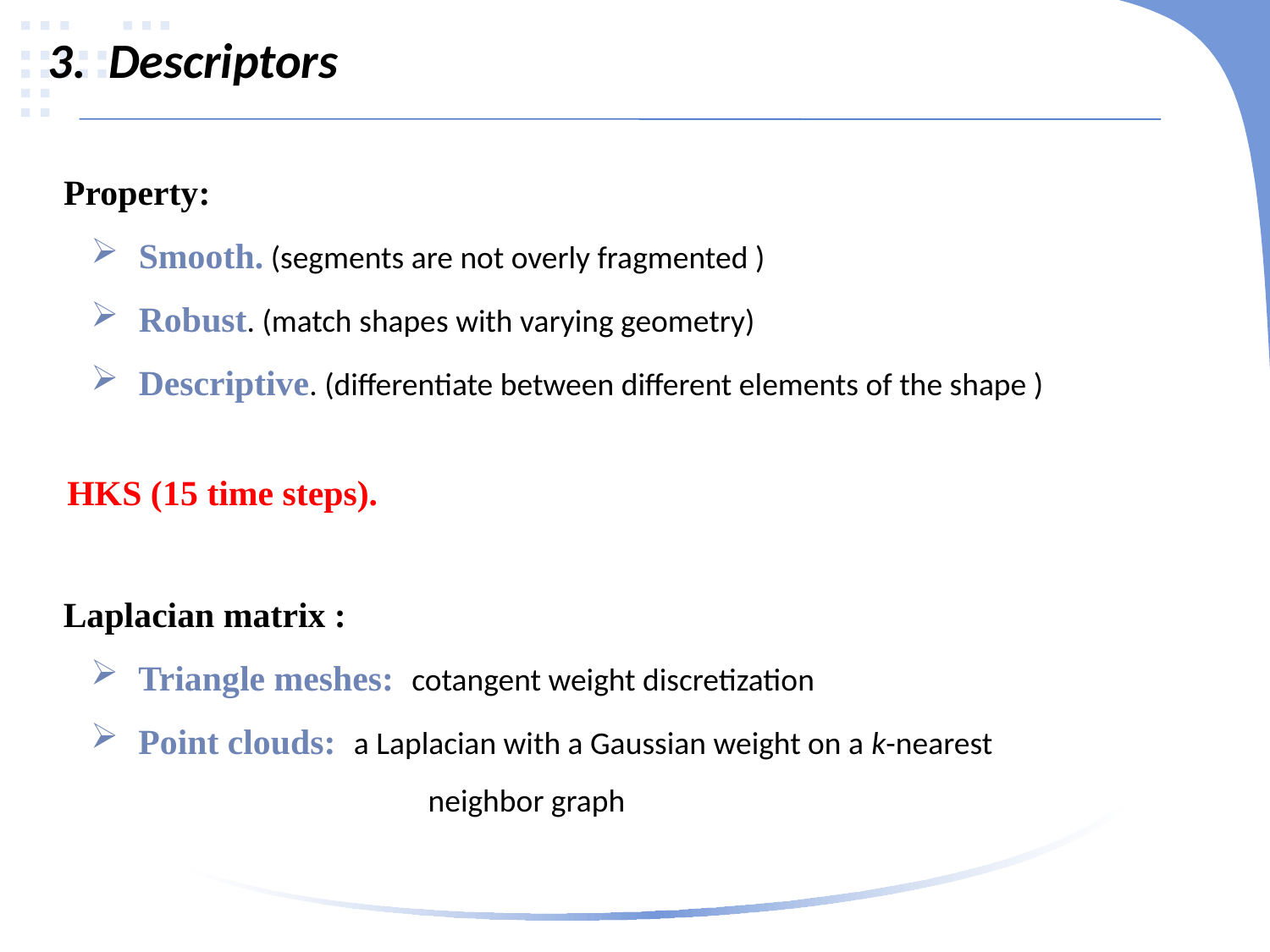

3.  Descriptors
Property:
Smooth. (segments are not overly fragmented )
Robust. (match shapes with varying geometry)
Descriptive. (differentiate between different elements of the shape )
HKS (15 time steps).
Laplacian matrix :
Triangle meshes:  cotangent weight discretization
Point clouds:  a Laplacian with a Gaussian weight on a k-nearest 		     neighbor graph